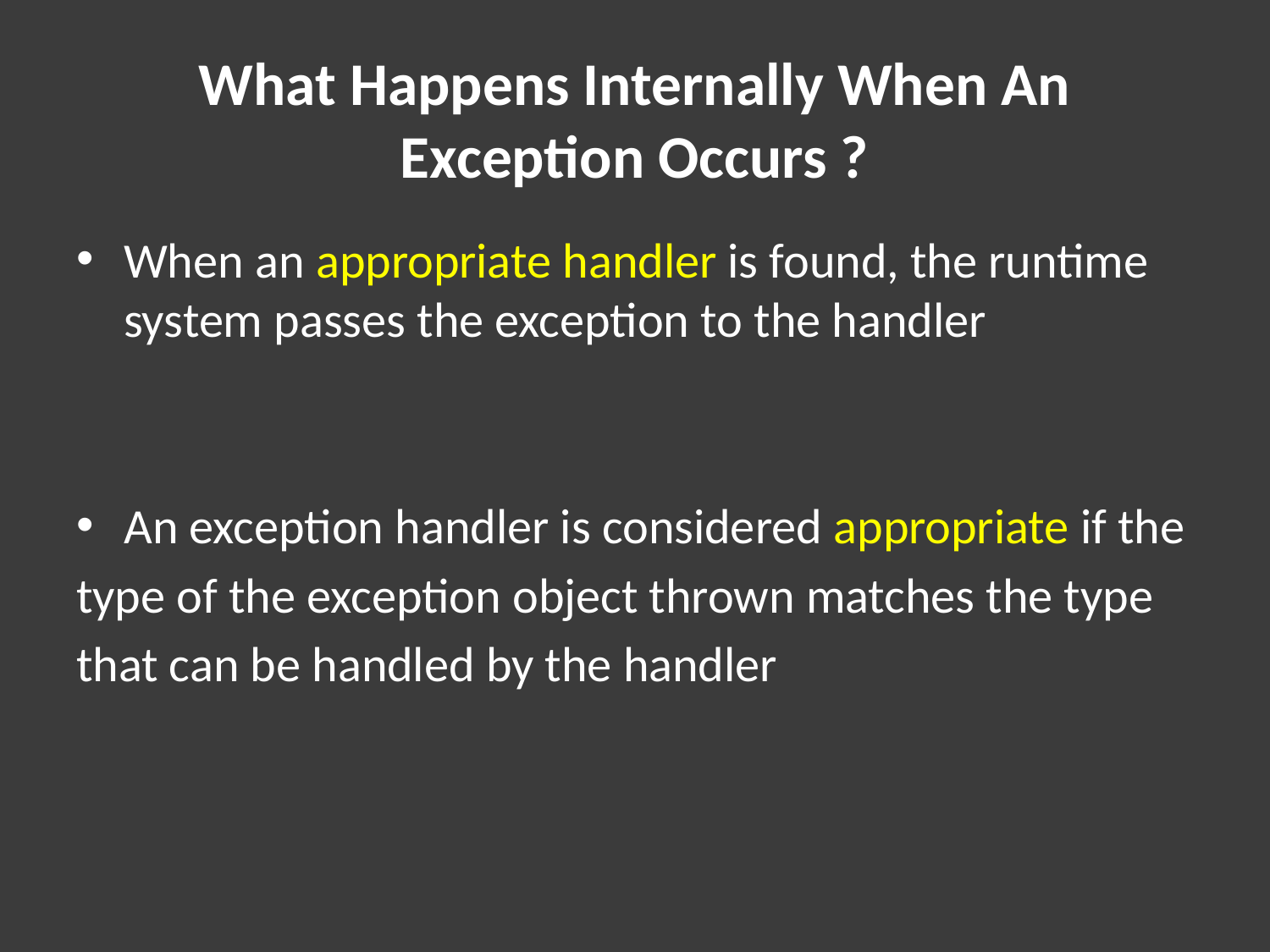

# What Happens Internally When An Exception Occurs ?
When an appropriate handler is found, the runtime system passes the exception to the handler

An exception handler is considered appropriate if the
type of the exception object thrown matches the type
that can be handled by the handler